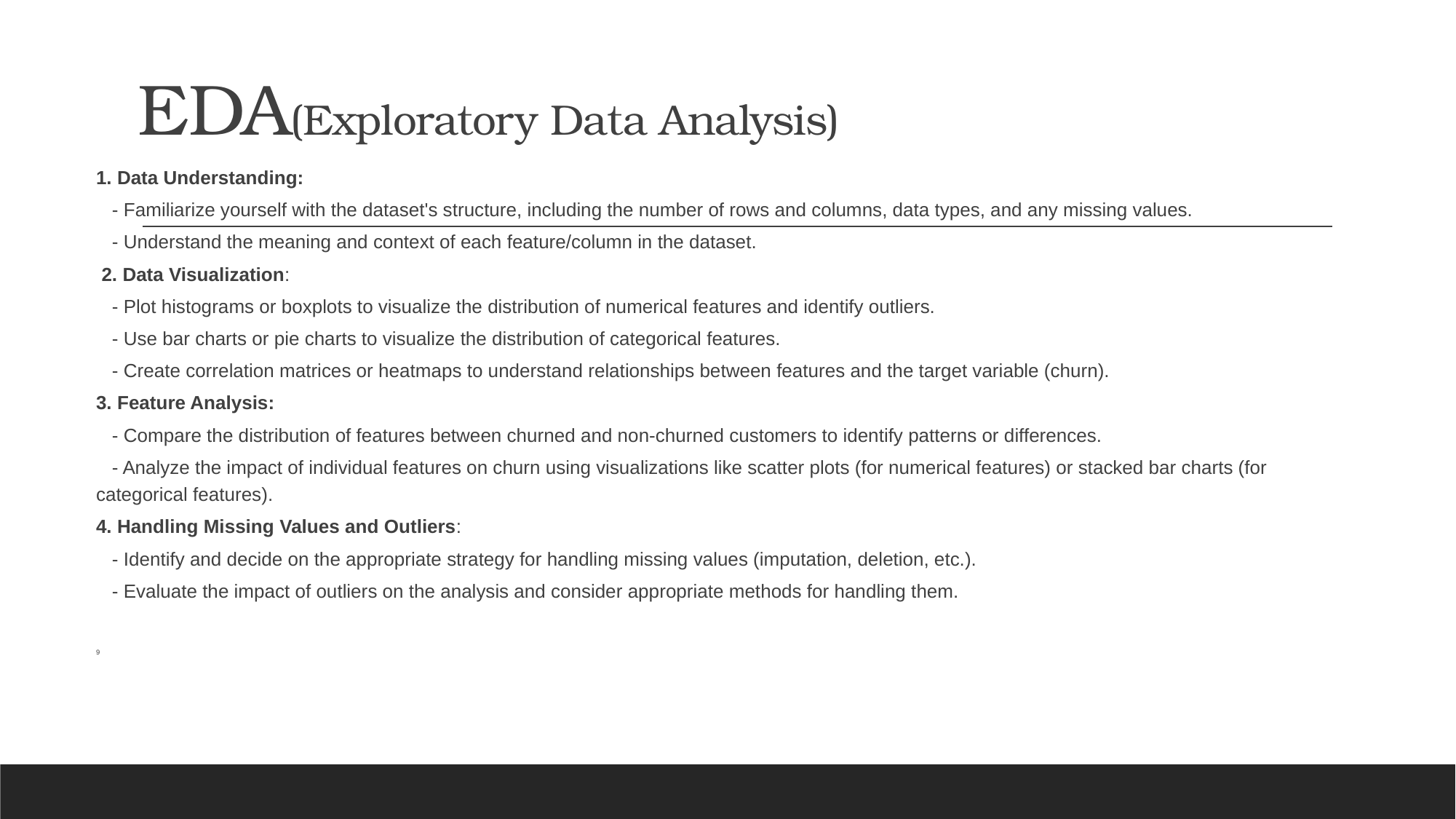

# EDA(Exploratory Data Analysis)
1. Data Understanding:
   - Familiarize yourself with the dataset's structure, including the number of rows and columns, data types, and any missing values.
   - Understand the meaning and context of each feature/column in the dataset.
   2. Data Visualization:
   - Plot histograms or boxplots to visualize the distribution of numerical features and identify outliers.
   - Use bar charts or pie charts to visualize the distribution of categorical features.
   - Create correlation matrices or heatmaps to understand relationships between features and the target variable (churn).
3. Feature Analysis:
   - Compare the distribution of features between churned and non-churned customers to identify patterns or differences.
   - Analyze the impact of individual features on churn using visualizations like scatter plots (for numerical features) or stacked bar charts (for categorical features).
4. Handling Missing Values and Outliers:
   - Identify and decide on the appropriate strategy for handling missing values (imputation, deletion, etc.).
   - Evaluate the impact of outliers on the analysis and consider appropriate methods for handling them.

9